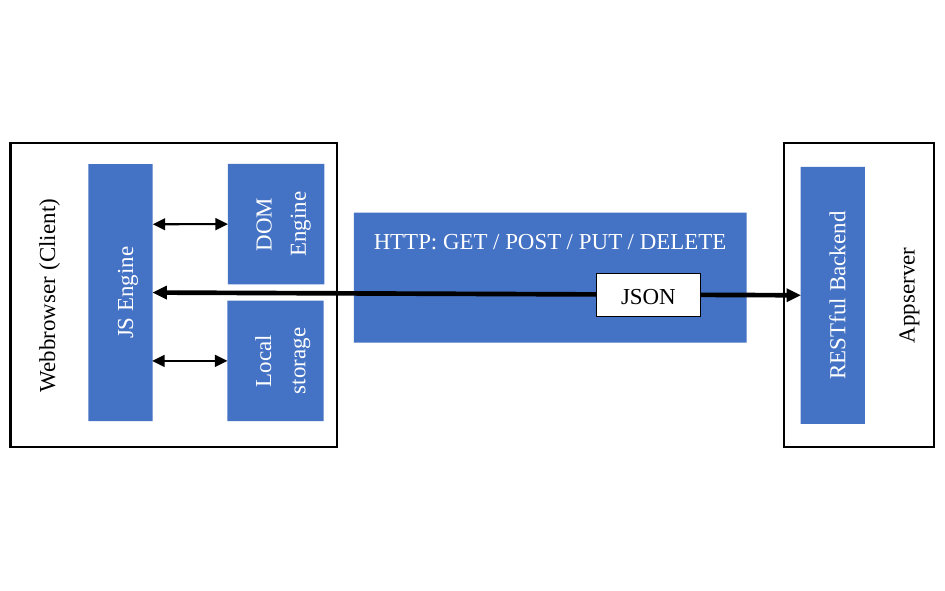

Webbrowser (Client)
JS Engine
Appserver
DOM Engine
RESTful Backend
HTTP: GET / POST / PUT / DELETE
JSON
Local storage